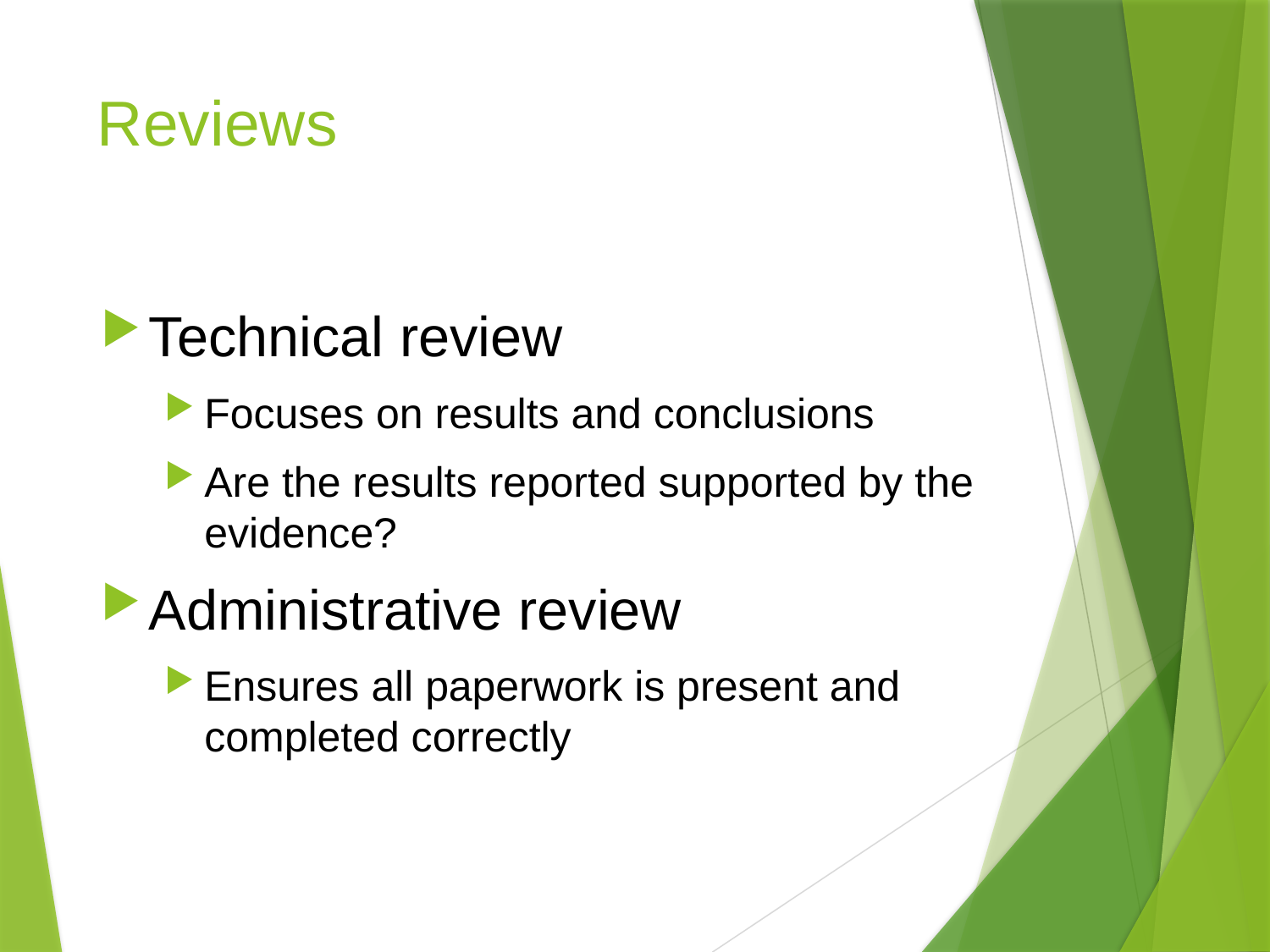

# Reviews
Technical review
Focuses on results and conclusions
Are the results reported supported by the evidence?
Administrative review
Ensures all paperwork is present and completed correctly